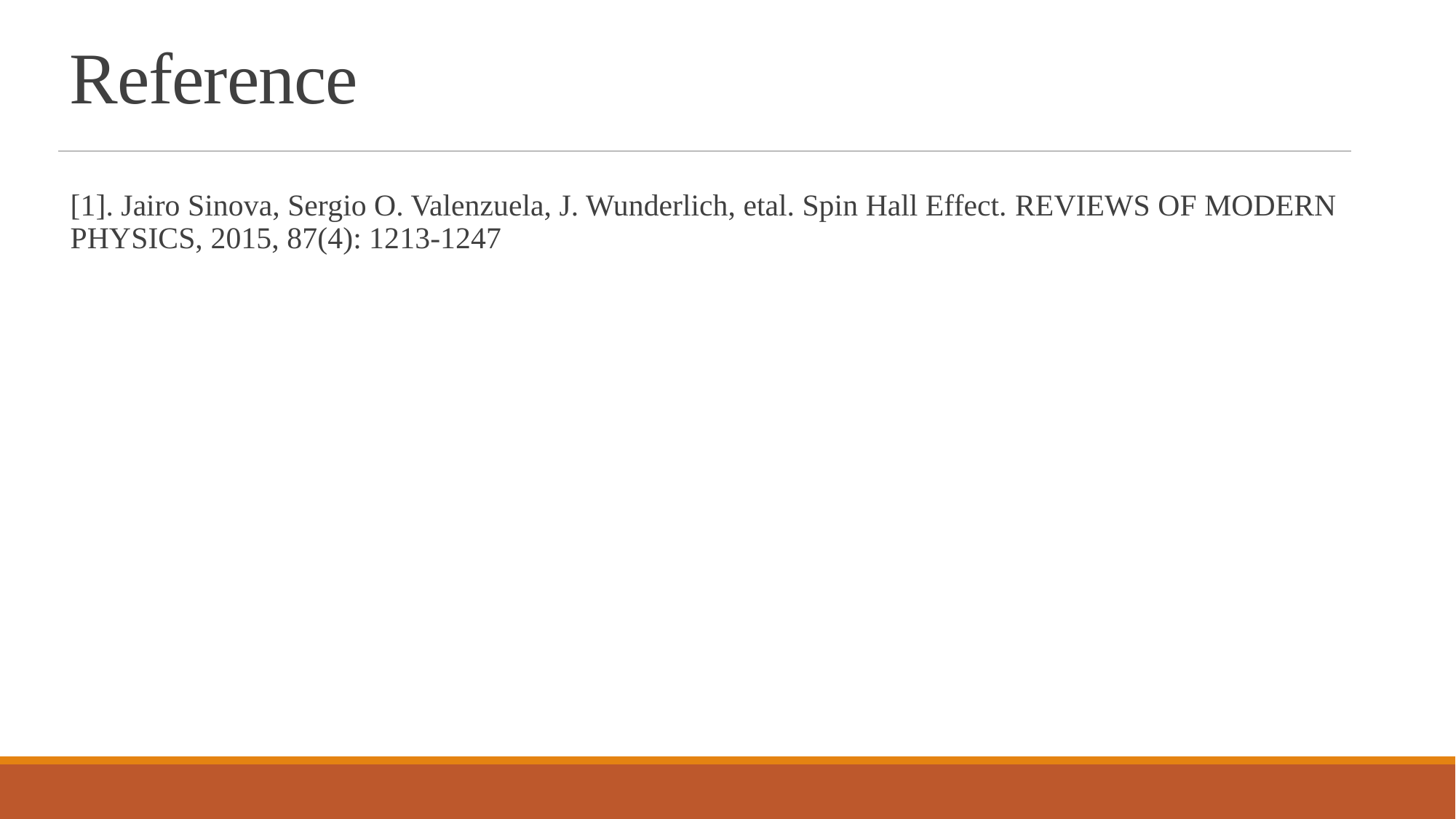

# Reference
[1]. Jairo Sinova, Sergio O. Valenzuela, J. Wunderlich, etal. Spin Hall Effect. REVIEWS OF MODERN PHYSICS, 2015, 87(4): 1213-1247